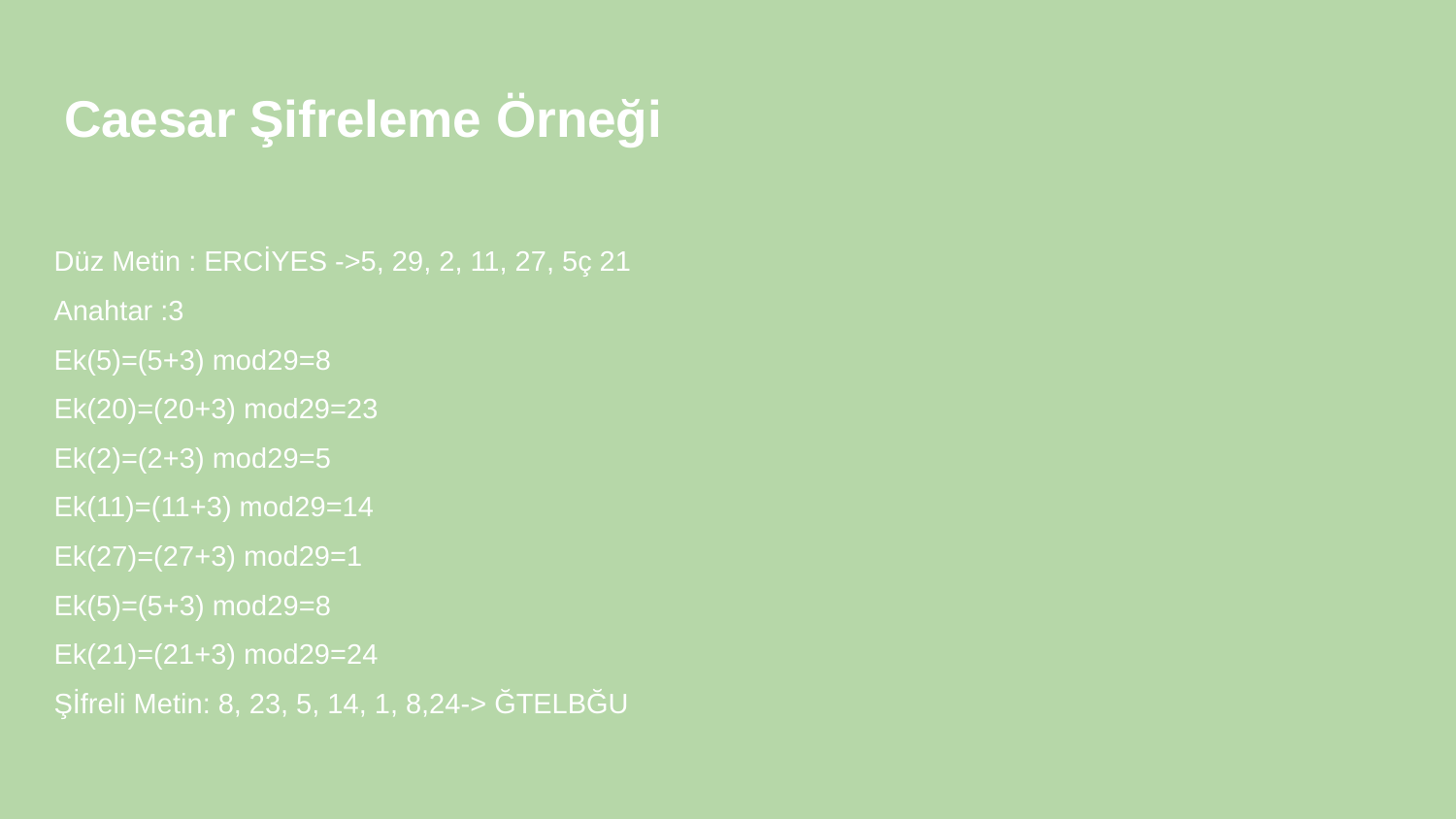

# Caesar Şifreleme Örneği
Düz Metin : ERCİYES ->5, 29, 2, 11, 27, 5ç 21
Anahtar :3
Ek(5)=(5+3) mod29=8
Ek(20)=(20+3) mod29=23
Ek(2)=(2+3) mod29=5
Ek(11)=(11+3) mod29=14
Ek(27)=(27+3) mod29=1
Ek(5)=(5+3) mod29=8
Ek(21)=(21+3) mod29=24
Şİfreli Metin: 8, 23, 5, 14, 1, 8,24-> ĞTELBĞU